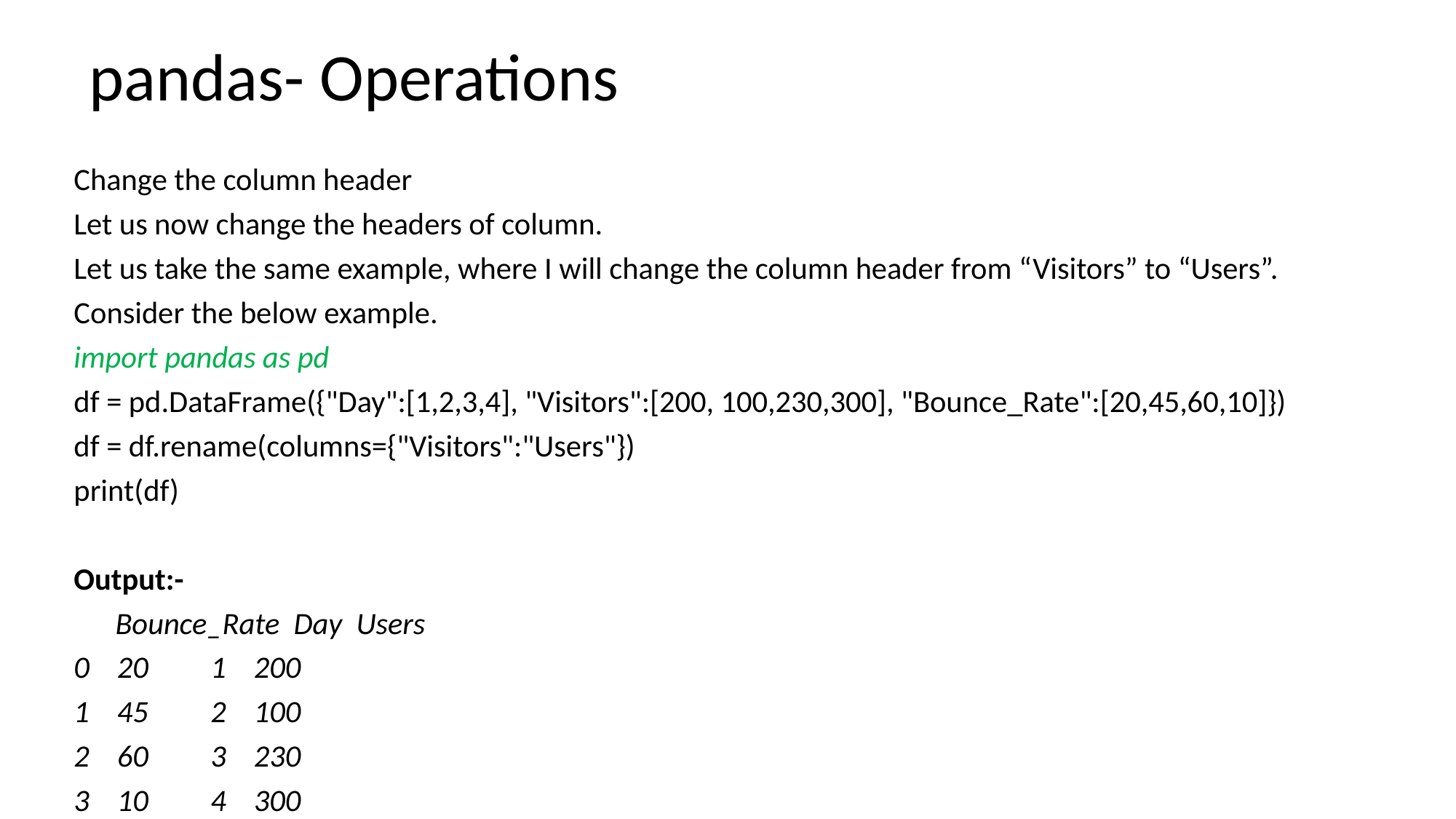

# pandas- Operations
Change the column header
Let us now change the headers of column.
Let us take the same example, where I will change the column header from “Visitors” to “Users”.
Consider the below example.
import pandas as pd
df = pd.DataFrame({"Day":[1,2,3,4], "Visitors":[200, 100,230,300], "Bounce_Rate":[20,45,60,10]})
df = df.rename(columns={"Visitors":"Users"})
print(df)

Output:-
      Bounce_Rate  Day  Users
0    20         1    200
1    45         2    100
2    60         3    230
3    10         4    300